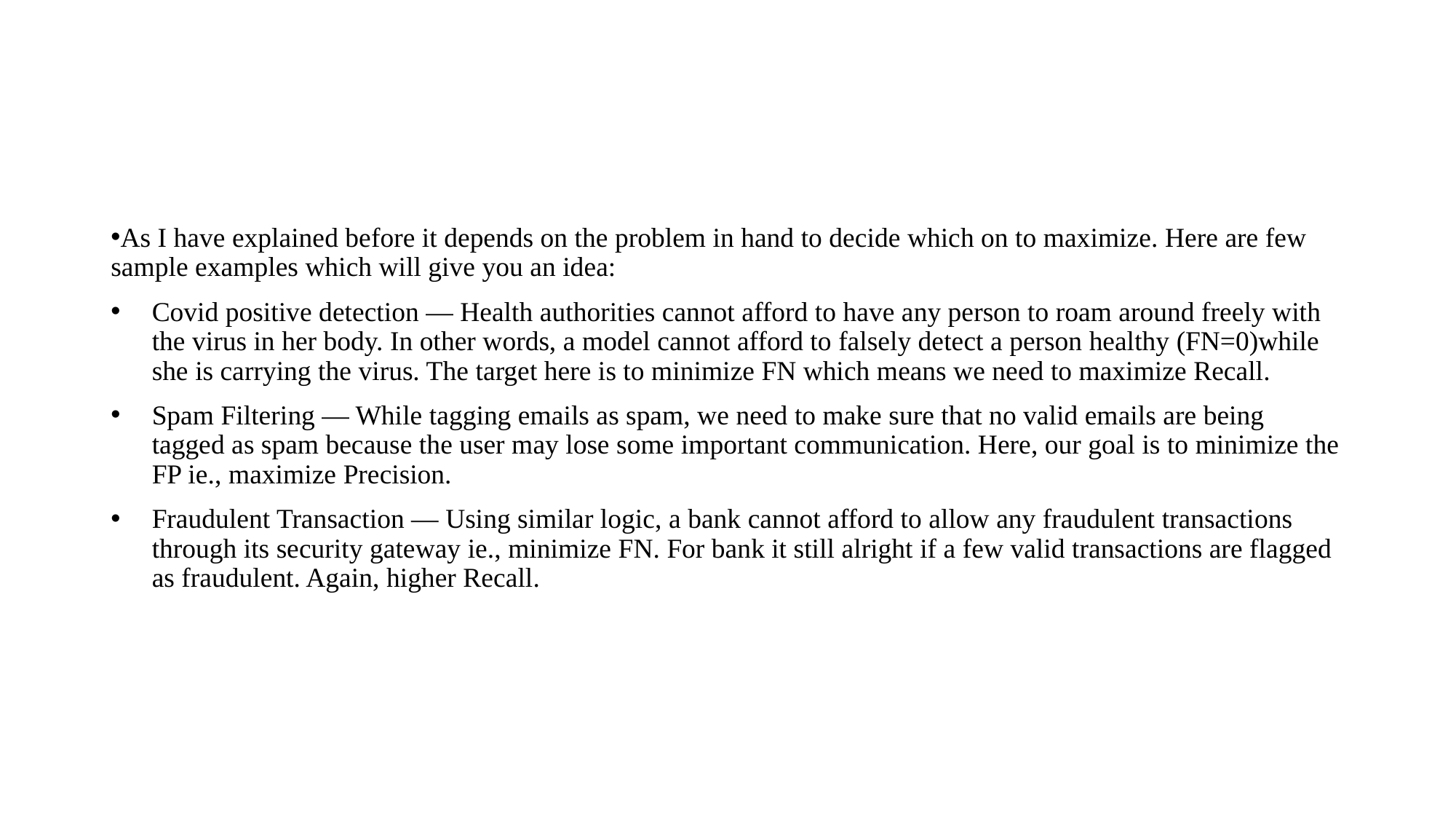

#
As I have explained before it depends on the problem in hand to decide which on to maximize. Here are few sample examples which will give you an idea:
Covid positive detection — Health authorities cannot afford to have any person to roam around freely with the virus in her body. In other words, a model cannot afford to falsely detect a person healthy (FN=0)while she is carrying the virus. The target here is to minimize FN which means we need to maximize Recall.
Spam Filtering — While tagging emails as spam, we need to make sure that no valid emails are being tagged as spam because the user may lose some important communication. Here, our goal is to minimize the FP ie., maximize Precision.
Fraudulent Transaction — Using similar logic, a bank cannot afford to allow any fraudulent transactions through its security gateway ie., minimize FN. For bank it still alright if a few valid transactions are flagged as fraudulent. Again, higher Recall.